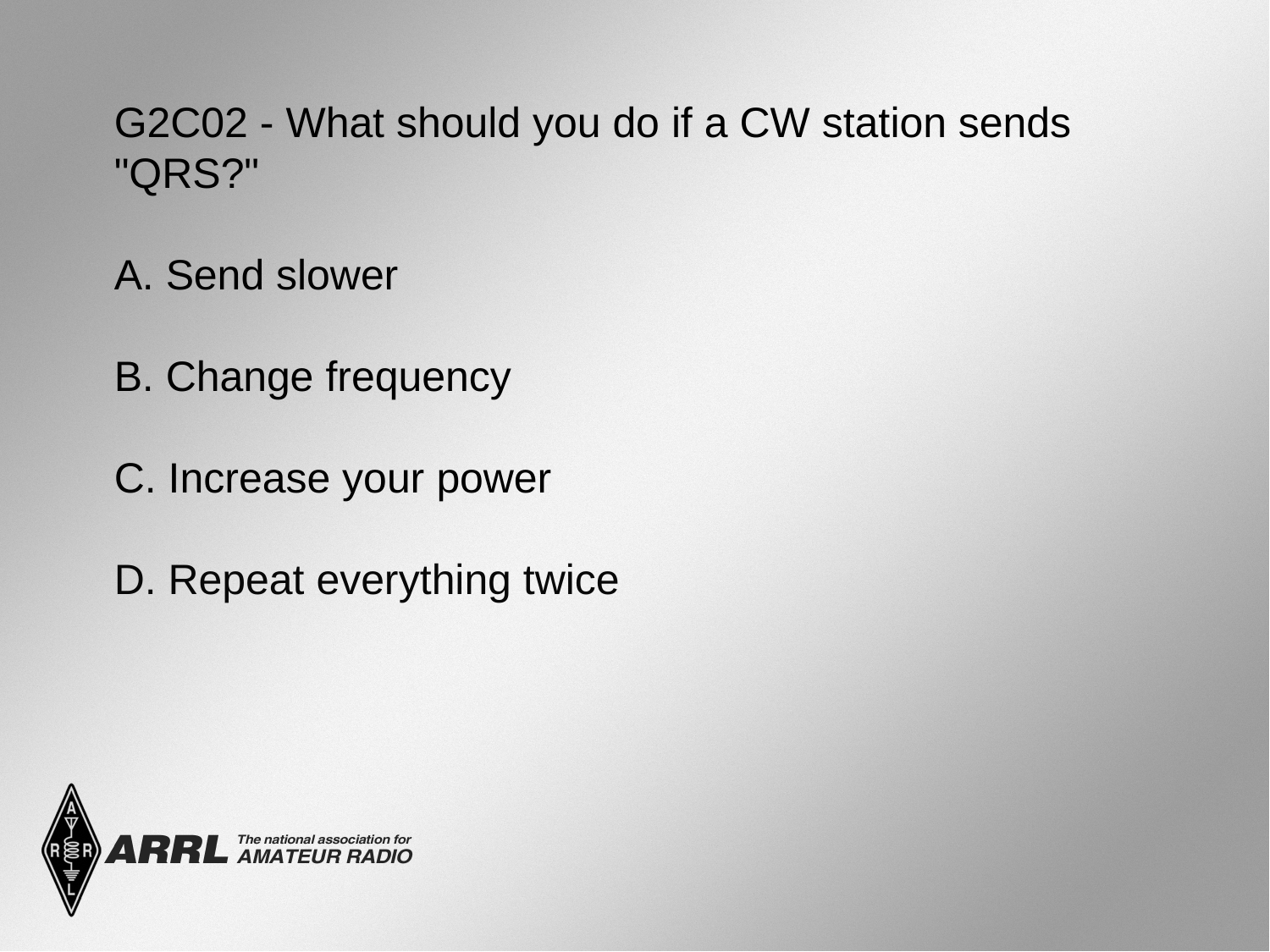

G2C02 - What should you do if a CW station sends "QRS?"

A. Send slower

B. Change frequency

C. Increase your power

D. Repeat everything twice